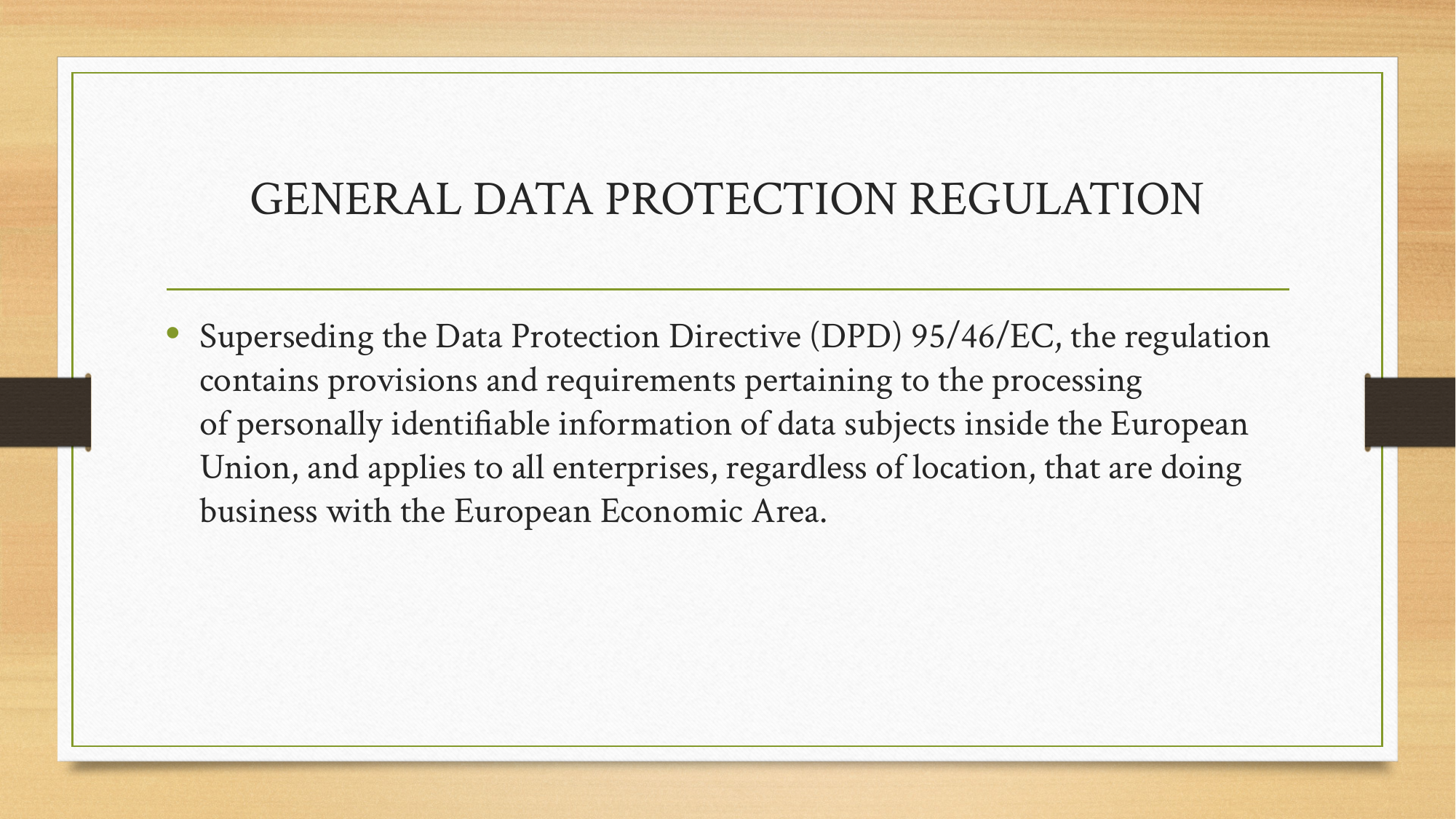

# GENERAL DATA PROTECTION REGULATION
Superseding the Data Protection Directive (DPD) 95/46/EC, the regulation contains provisions and requirements pertaining to the processing of personally identifiable information of data subjects inside the European Union, and applies to all enterprises, regardless of location, that are doing business with the European Economic Area.